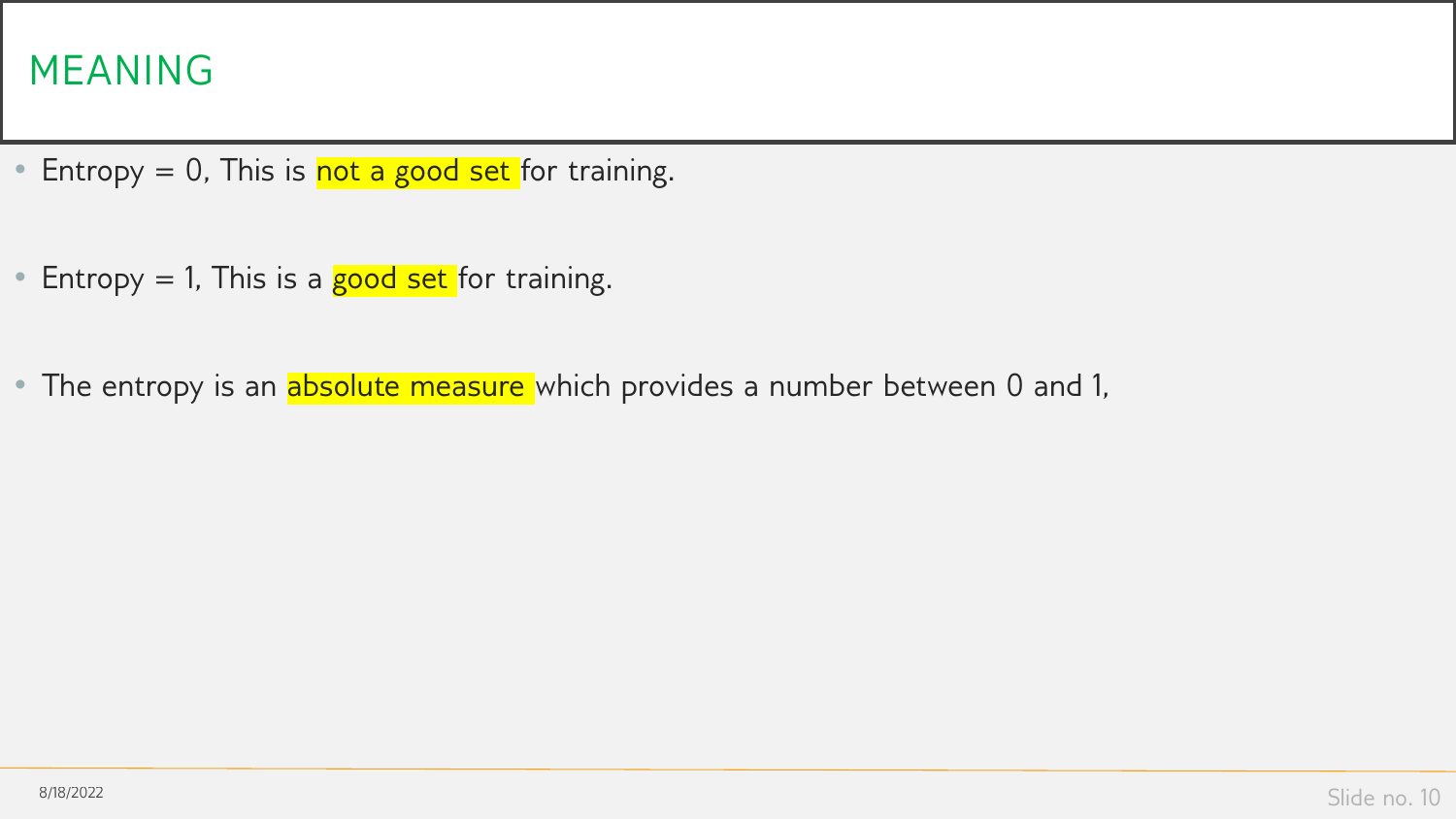

# meaning
Entropy = 0, This is not a good set for training.

Entropy = 1, This is a good set for training.

The entropy is an absolute measure which provides a number between 0 and 1,
8/18/2022
Slide no. 10